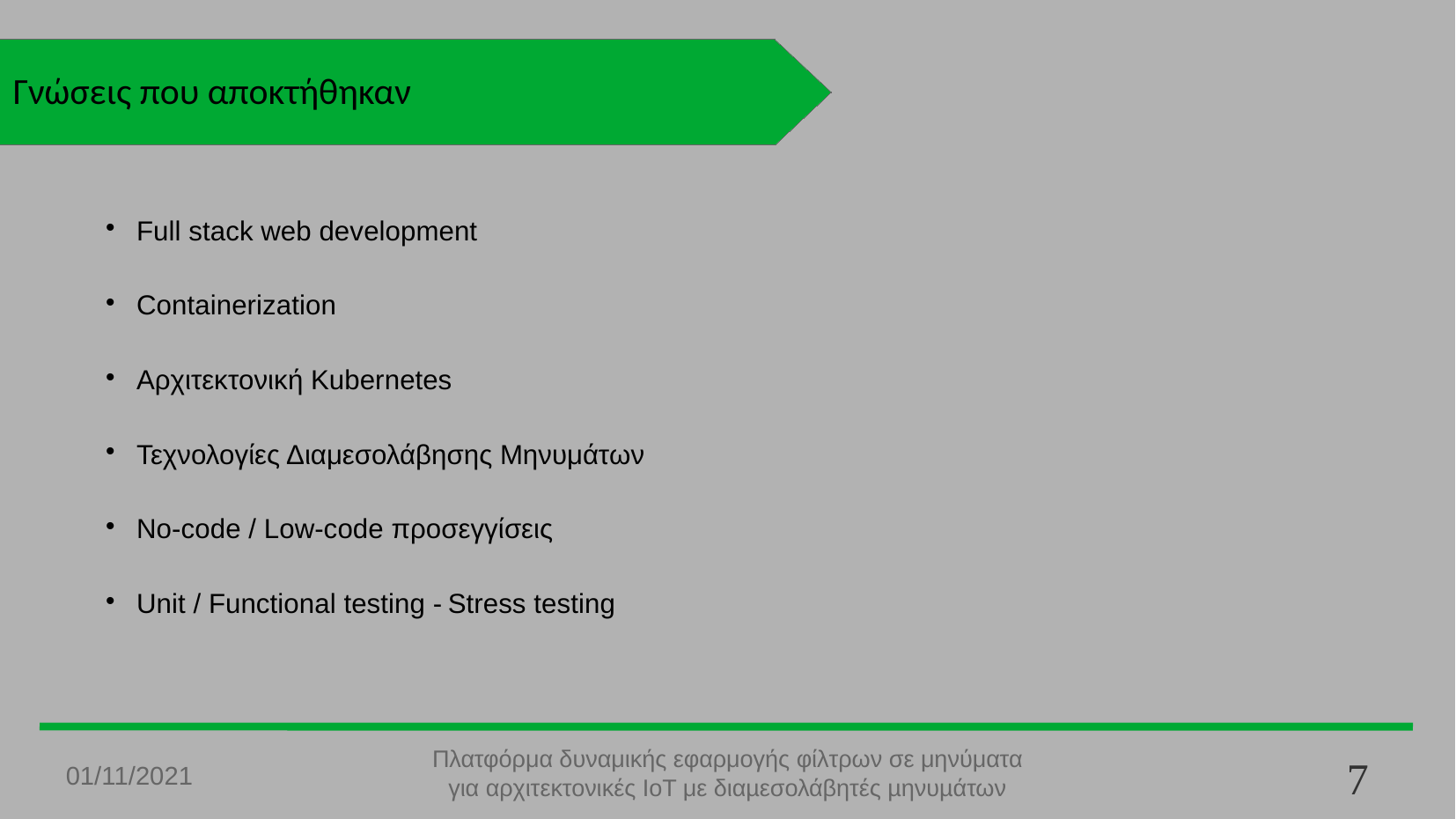

Γνώσεις που αποκτήθηκαν
Full stack web development
Containerization
Αρχιτεκτονική Kubernetes
Τεχνολογίες Διαμεσολάβησης Μηνυμάτων
No-code / Low-code προσεγγίσεις
Unit / Functional testing - Stress testing

Πλατφόρμα δυναμικής εφαρμογής φίλτρων σε μηνύματα για αρχιτεκτονικές IoT με διαµεσολάβητές µηνυµάτων
7
01/11/2021